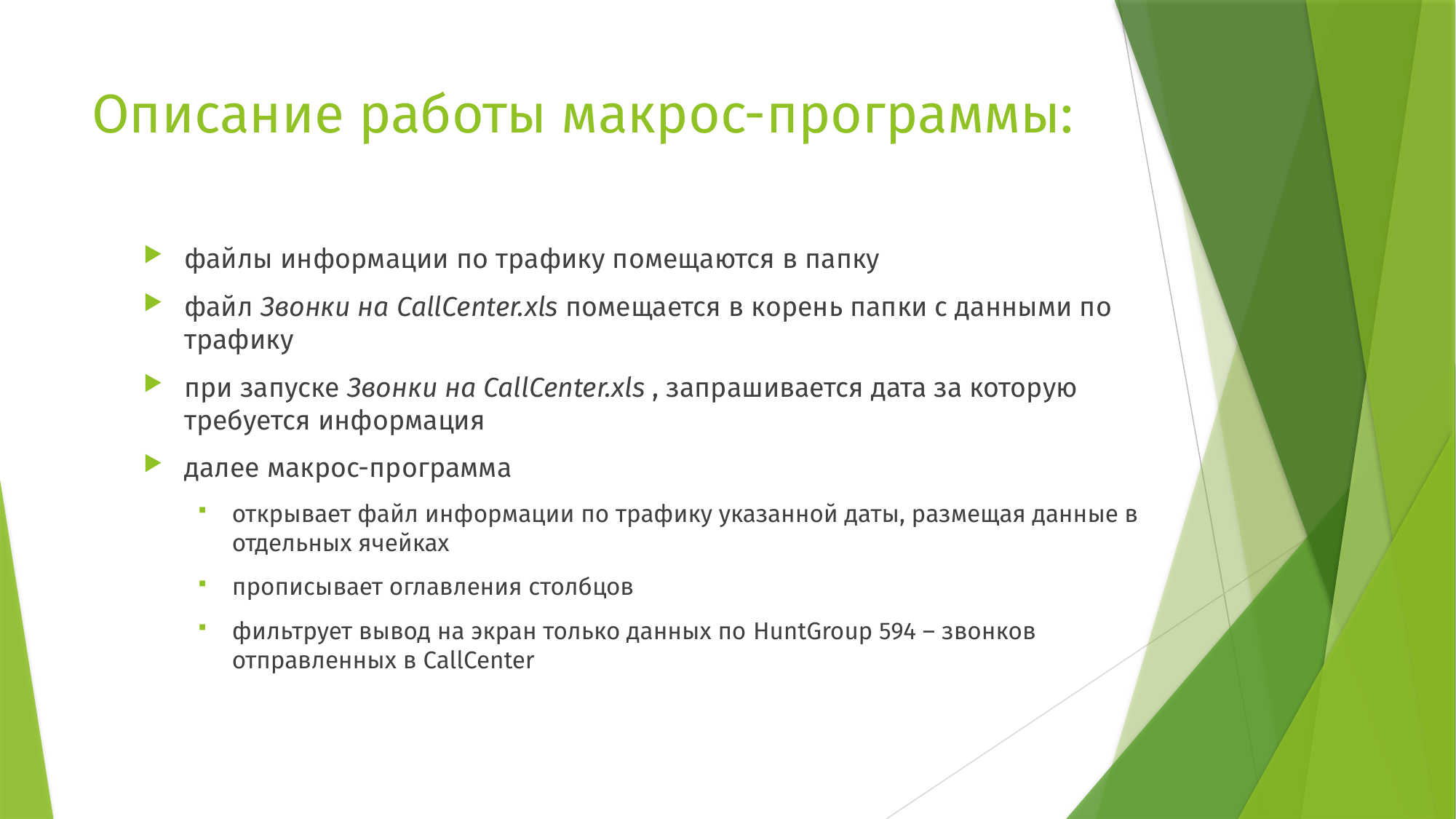

# Описание работы макрос-программы:
файлы информации по трафику помещаются в папку
файл Звонки на CallCenter.xls помещается в корень папки с данными по трафику
при запуске Звонки на CallCenter.xls , запрашивается дата за которую требуется информация
далее макрос-программа
открывает файл информации по трафику указанной даты, размещая данные в отдельных ячейках
прописывает оглавления столбцов
фильтрует вывод на экран только данных по HuntGroup 594 – звонков отправленных в CallCenter